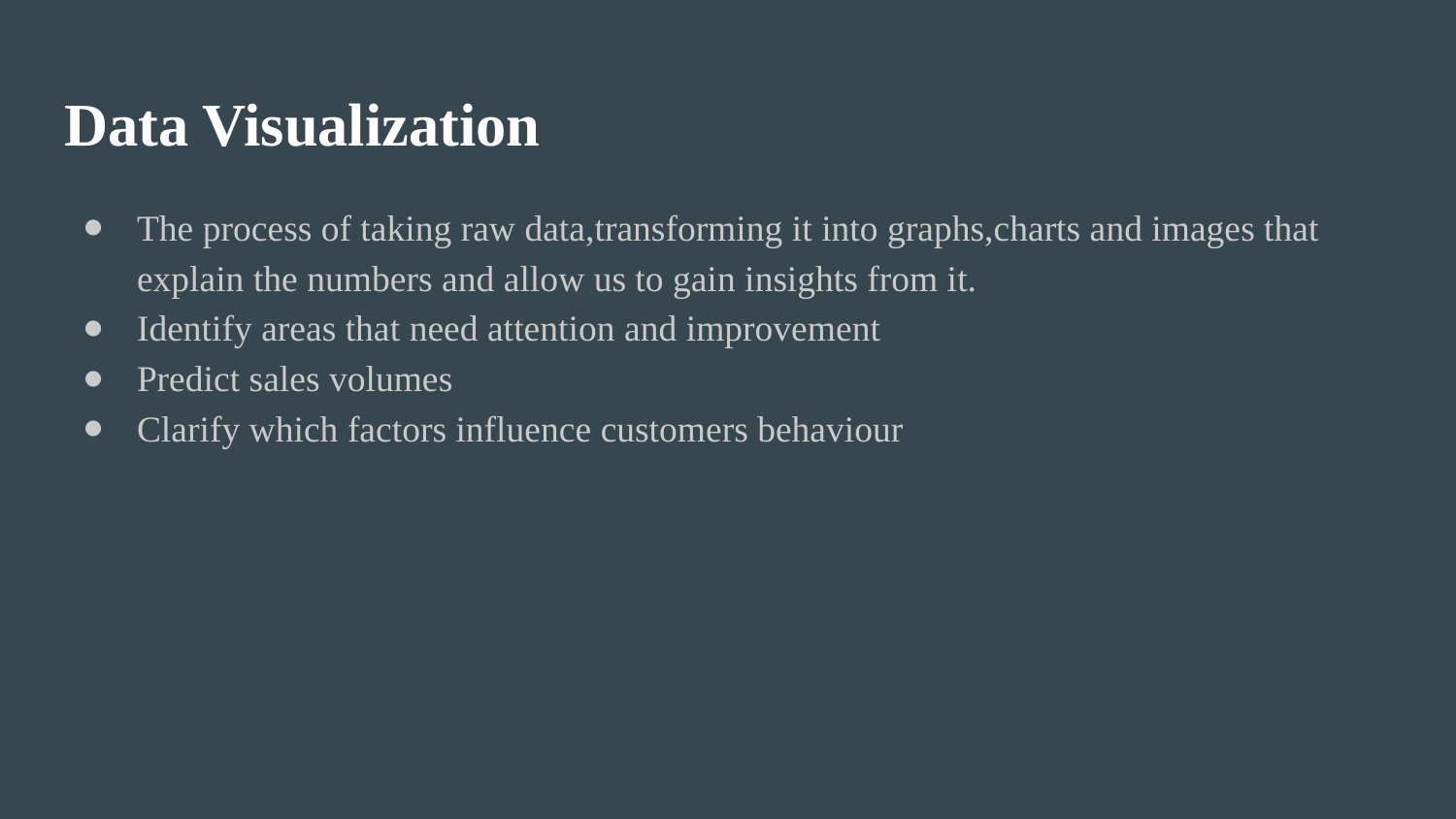

# Data Visualization
The process of taking raw data,transforming it into graphs,charts and images that explain the numbers and allow us to gain insights from it.
Identify areas that need attention and improvement
Predict sales volumes
Clarify which factors influence customers behaviour